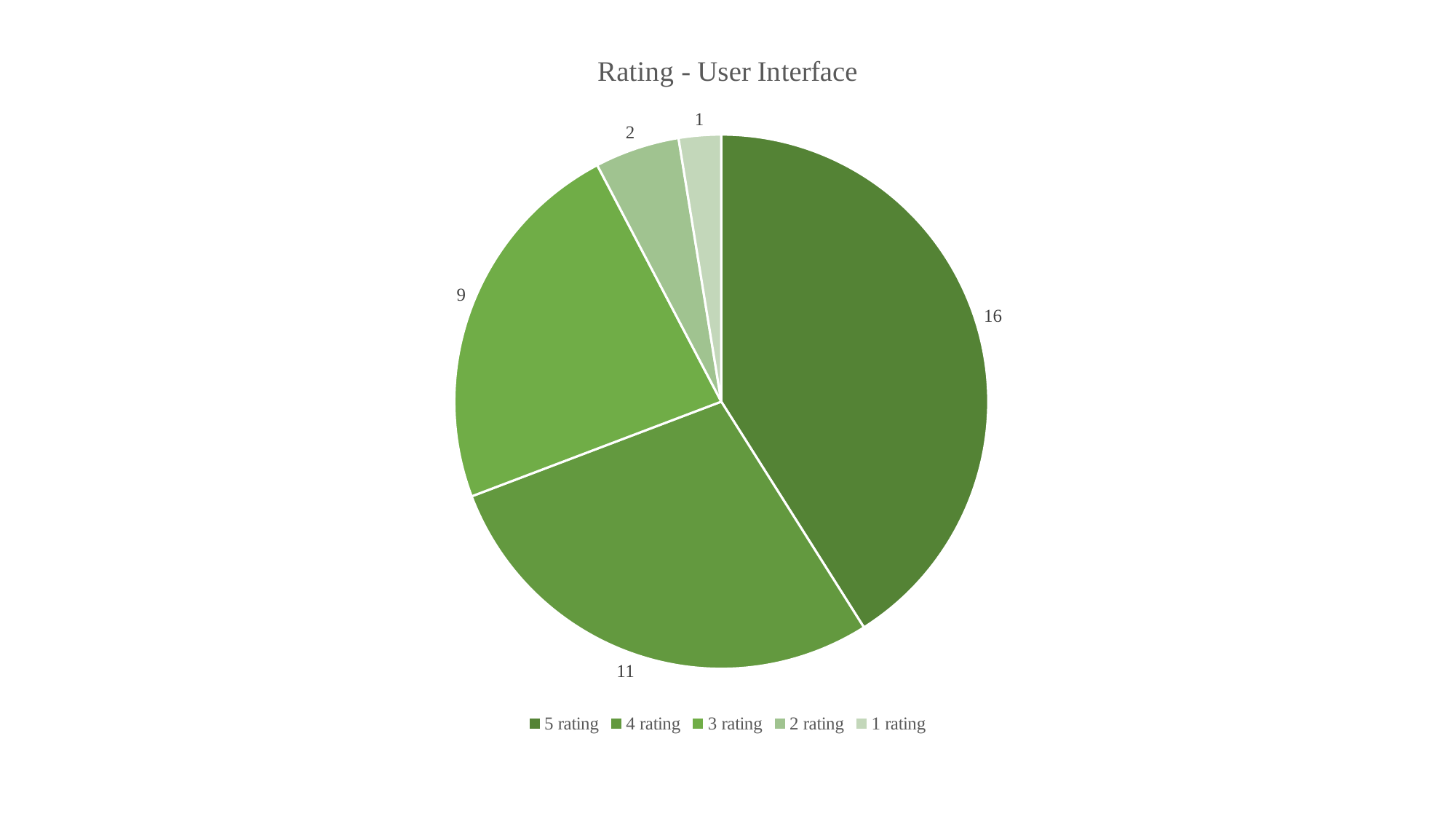

### Chart:

| Category | Rating - User Interface |
|---|---|
| 5 rating | 16.0 |
| 4 rating | 11.0 |
| 3 rating | 9.0 |
| 2 rating | 2.0 |
| 1 rating | 1.0 |